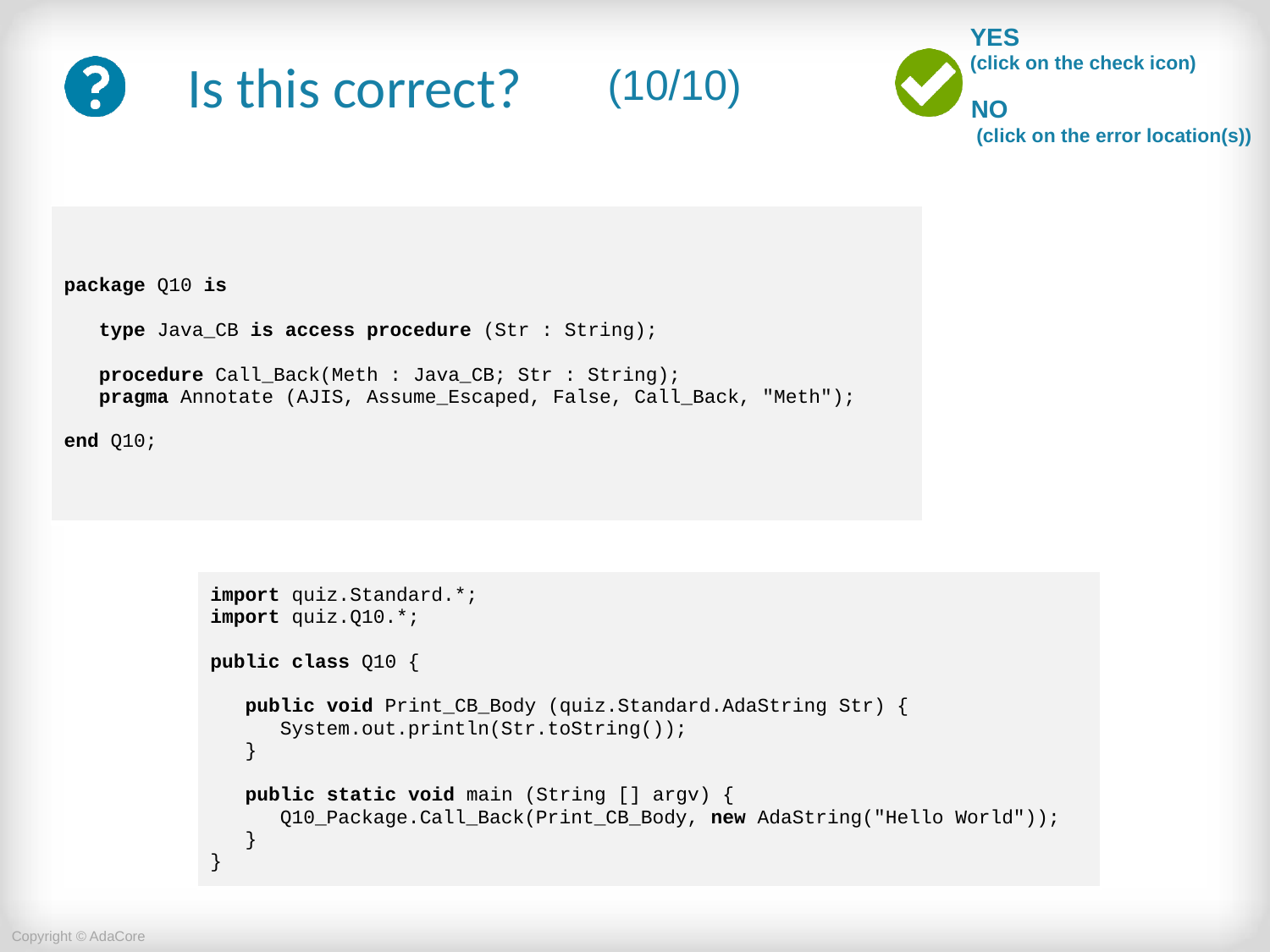

# (10/10)
| package Q10 is type Java\_CB is access procedure (Str : String); procedure Call\_Back(Meth : Java\_CB; Str : String); pragma Annotate (AJIS, Assume\_Escaped, False, Call\_Back, "Meth"); end Q10; |
| --- |
| import quiz.Standard.\*; import quiz.Q10.\*; public class Q10 { public void Print\_CB\_Body (quiz.Standard.AdaString Str) { System.out.println(Str.toString()); } public static void main (String [] argv) { Q10\_Package.Call\_Back(Print\_CB\_Body, new AdaString("Hello World")); } } |
| --- |